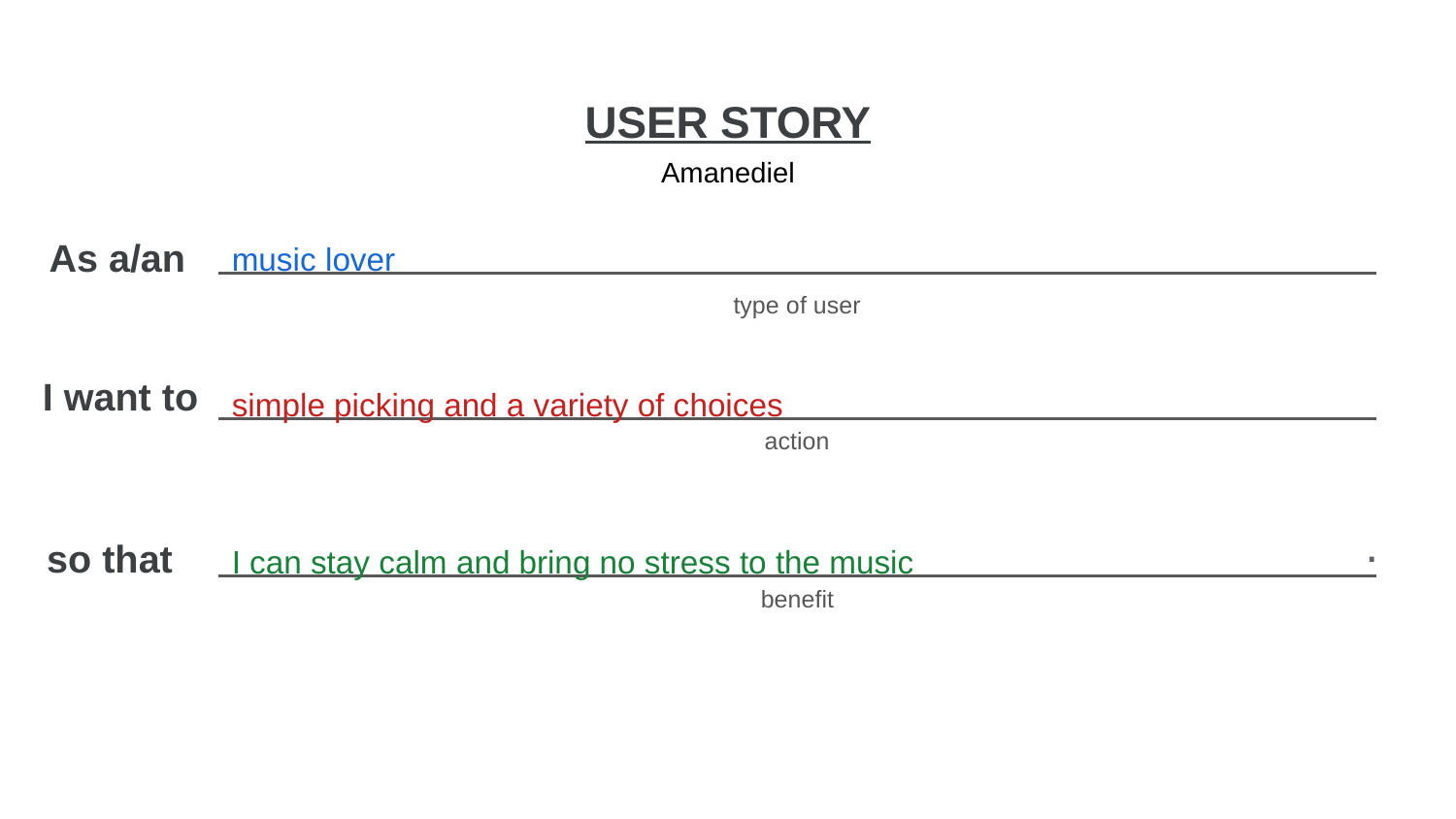

Amanediel
music lover
simple picking and a variety of choices
I can stay calm and bring no stress to the music